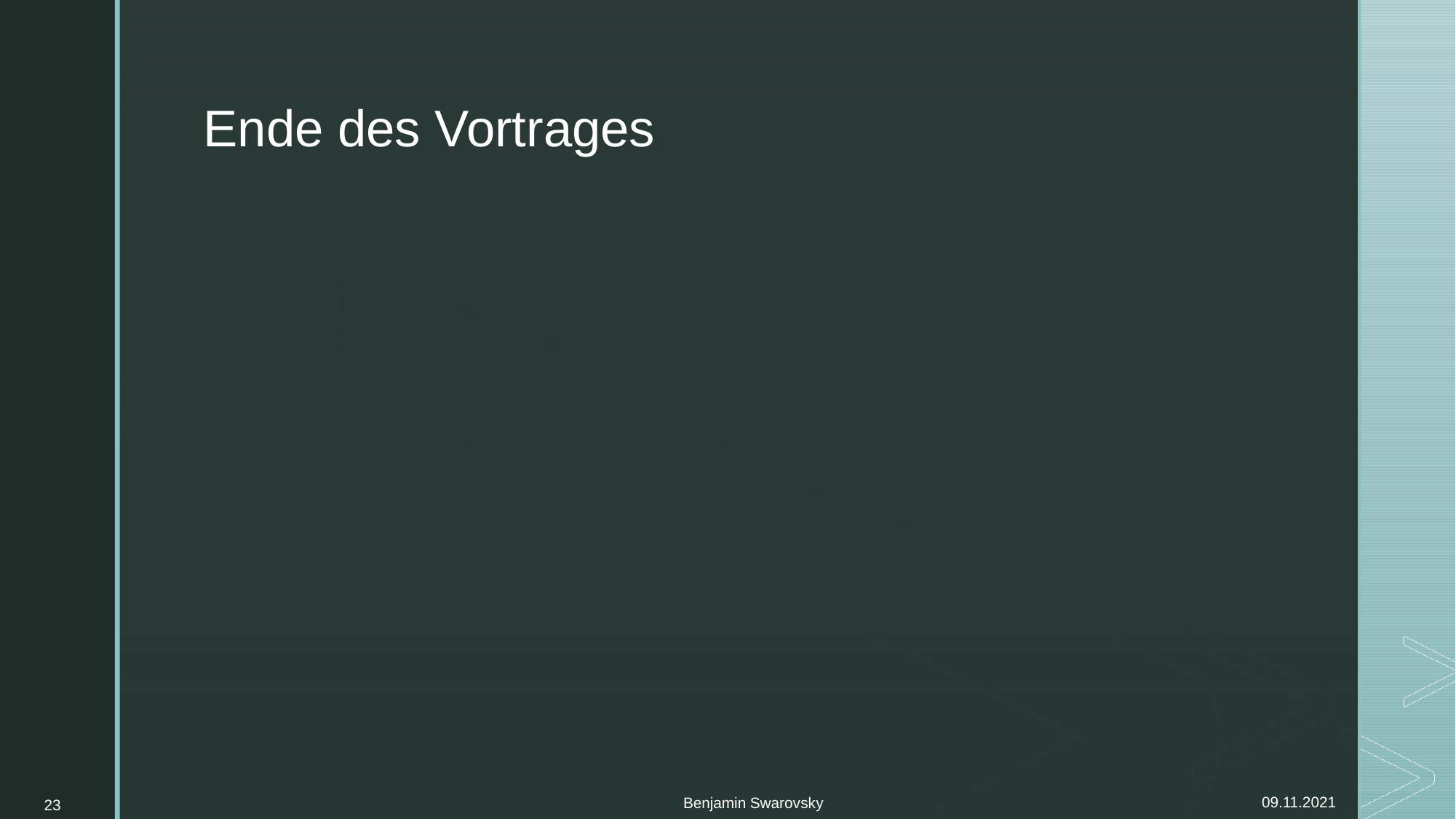

# Ende des Vortrages

Benjamin Swarovsky
23
09.11.2021